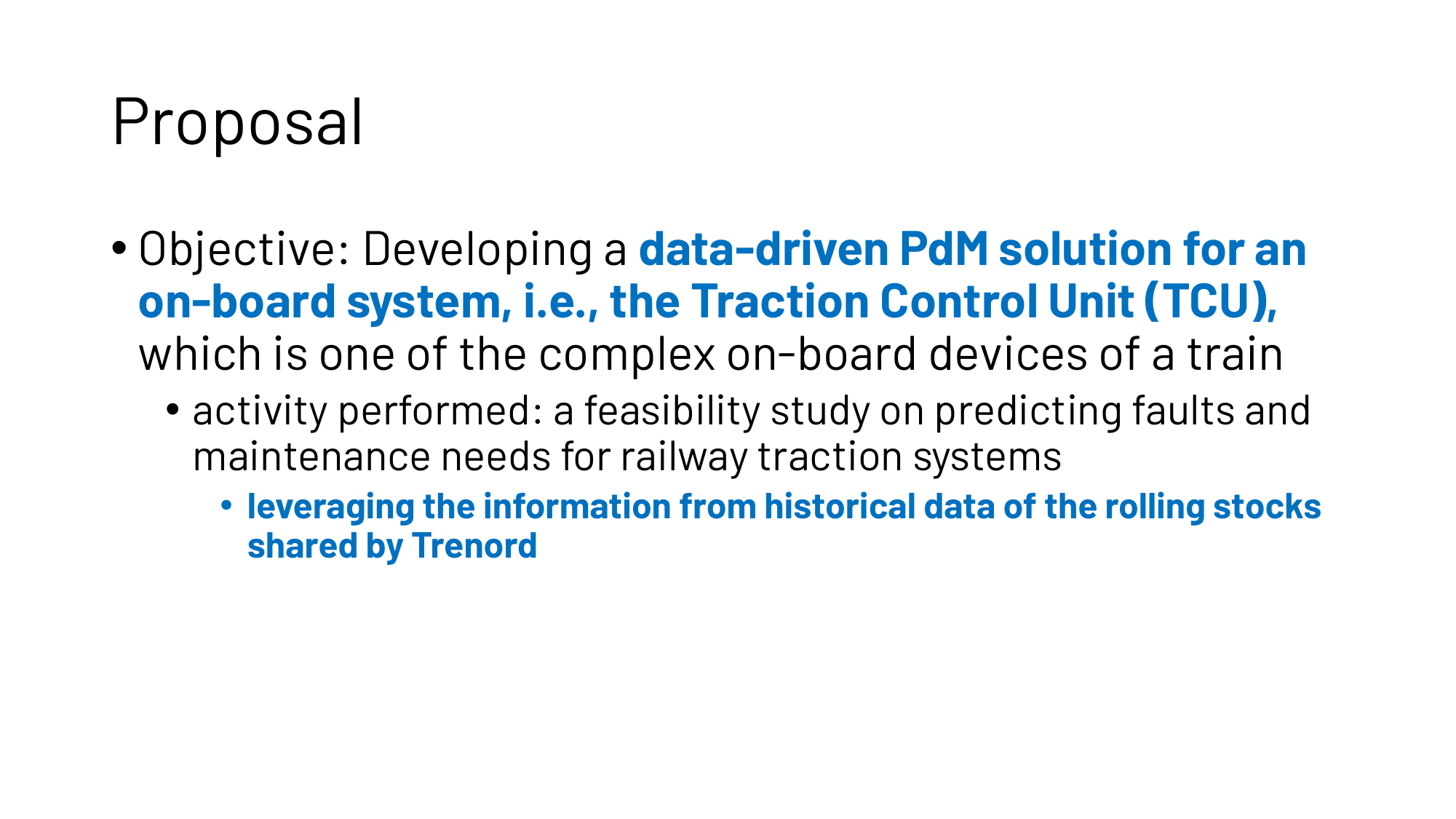

# Proposal
Objective: Developing a data-driven PdM solution for an on-board system, i.e., the Traction Control Unit (TCU), which is one of the complex on-board devices of a train
activity performed: a feasibility study on predicting faults and maintenance needs for railway traction systems
leveraging the information from historical data of the rolling stocks shared by Trenord